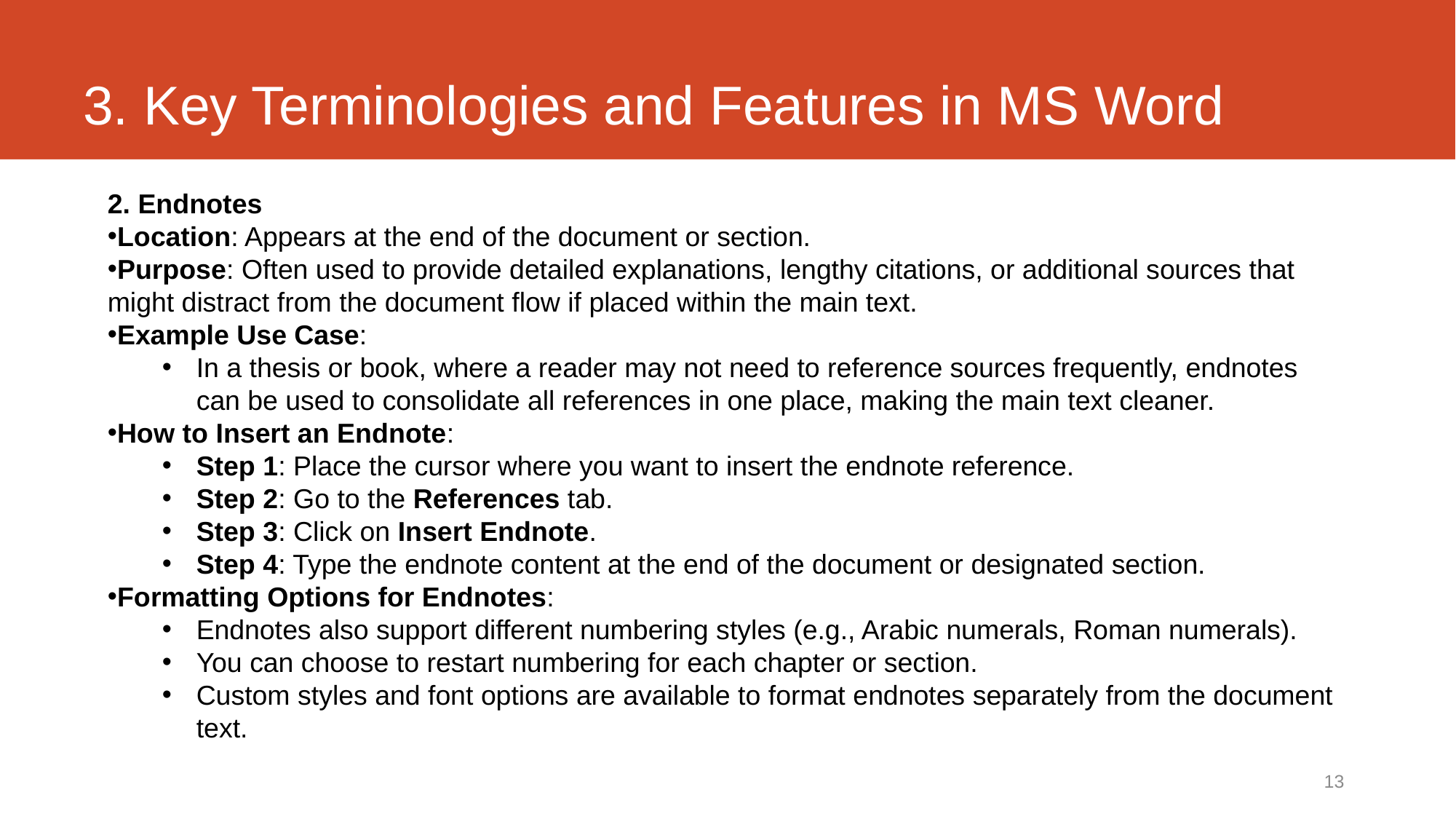

# 3. Key Terminologies and Features in MS Word
2. Endnotes
Location: Appears at the end of the document or section.
Purpose: Often used to provide detailed explanations, lengthy citations, or additional sources that might distract from the document flow if placed within the main text.
Example Use Case:
In a thesis or book, where a reader may not need to reference sources frequently, endnotes can be used to consolidate all references in one place, making the main text cleaner.
How to Insert an Endnote:
Step 1: Place the cursor where you want to insert the endnote reference.
Step 2: Go to the References tab.
Step 3: Click on Insert Endnote.
Step 4: Type the endnote content at the end of the document or designated section.
Formatting Options for Endnotes:
Endnotes also support different numbering styles (e.g., Arabic numerals, Roman numerals).
You can choose to restart numbering for each chapter or section.
Custom styles and font options are available to format endnotes separately from the document text.
13